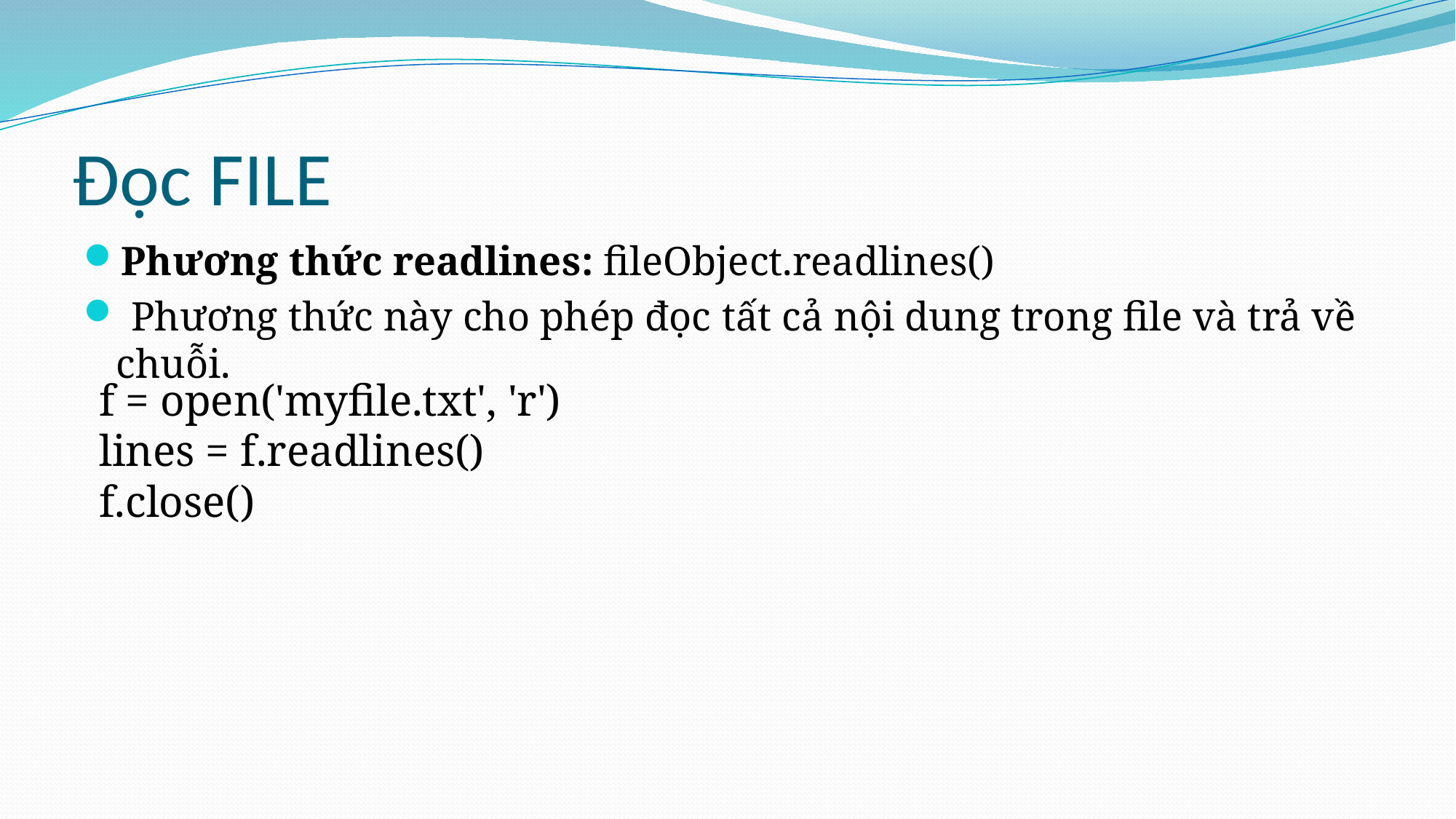

# Đọc FILE
Phương thức readlines: fileObject.readlines()
 Phương thức này cho phép đọc tất cả nội dung trong file và trả về chuỗi.
f = open('myfile.txt', 'r')
lines = f.readlines()
f.close()